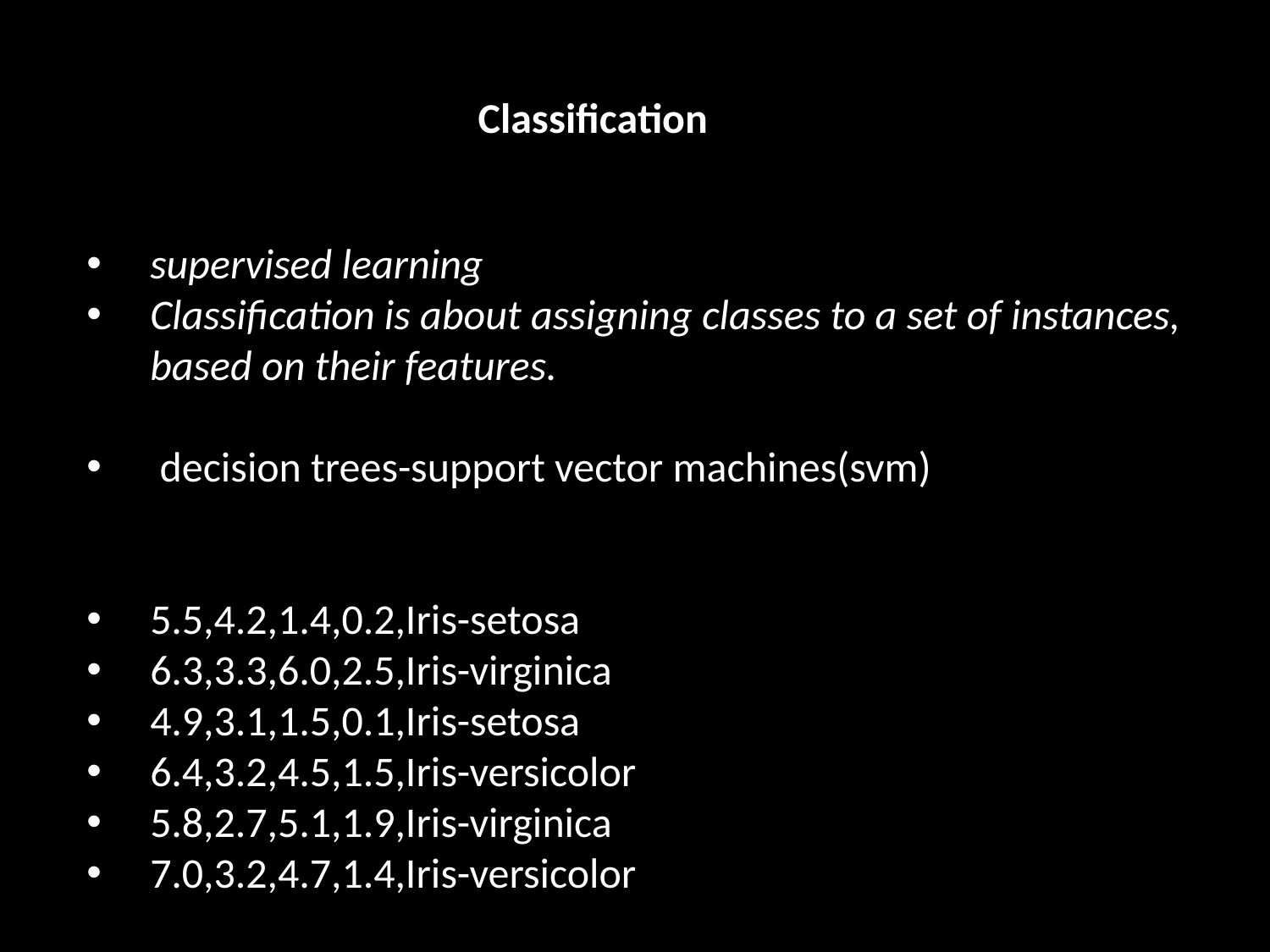

Classification

supervised learning
Classification is about assigning classes to a set of instances, based on their features.

 decision trees-support vector machines(svm)

5.5,4.2,1.4,0.2,Iris-setosa
6.3,3.3,6.0,2.5,Iris-virginica
4.9,3.1,1.5,0.1,Iris-setosa
6.4,3.2,4.5,1.5,Iris-versicolor
5.8,2.7,5.1,1.9,Iris-virginica
7.0,3.2,4.7,1.4,Iris-versicolor